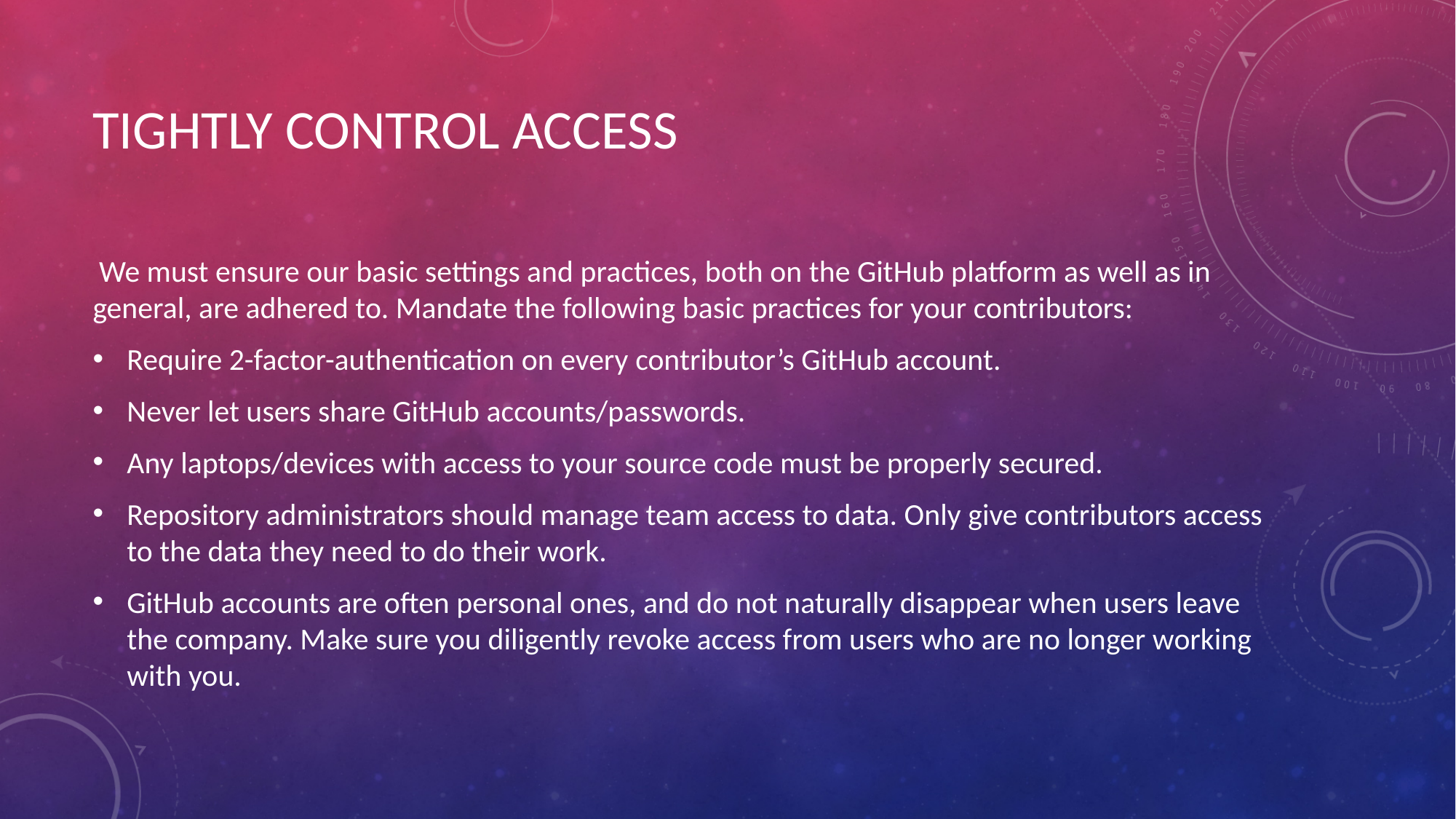

# Tightly Control Access
 We must ensure our basic settings and practices, both on the GitHub platform as well as in general, are adhered to. Mandate the following basic practices for your contributors:
Require 2-factor-authentication on every contributor’s GitHub account.
Never let users share GitHub accounts/passwords.
Any laptops/devices with access to your source code must be properly secured.
Repository administrators should manage team access to data. Only give contributors access to the data they need to do their work.
GitHub accounts are often personal ones, and do not naturally disappear when users leave the company. Make sure you diligently revoke access from users who are no longer working with you.